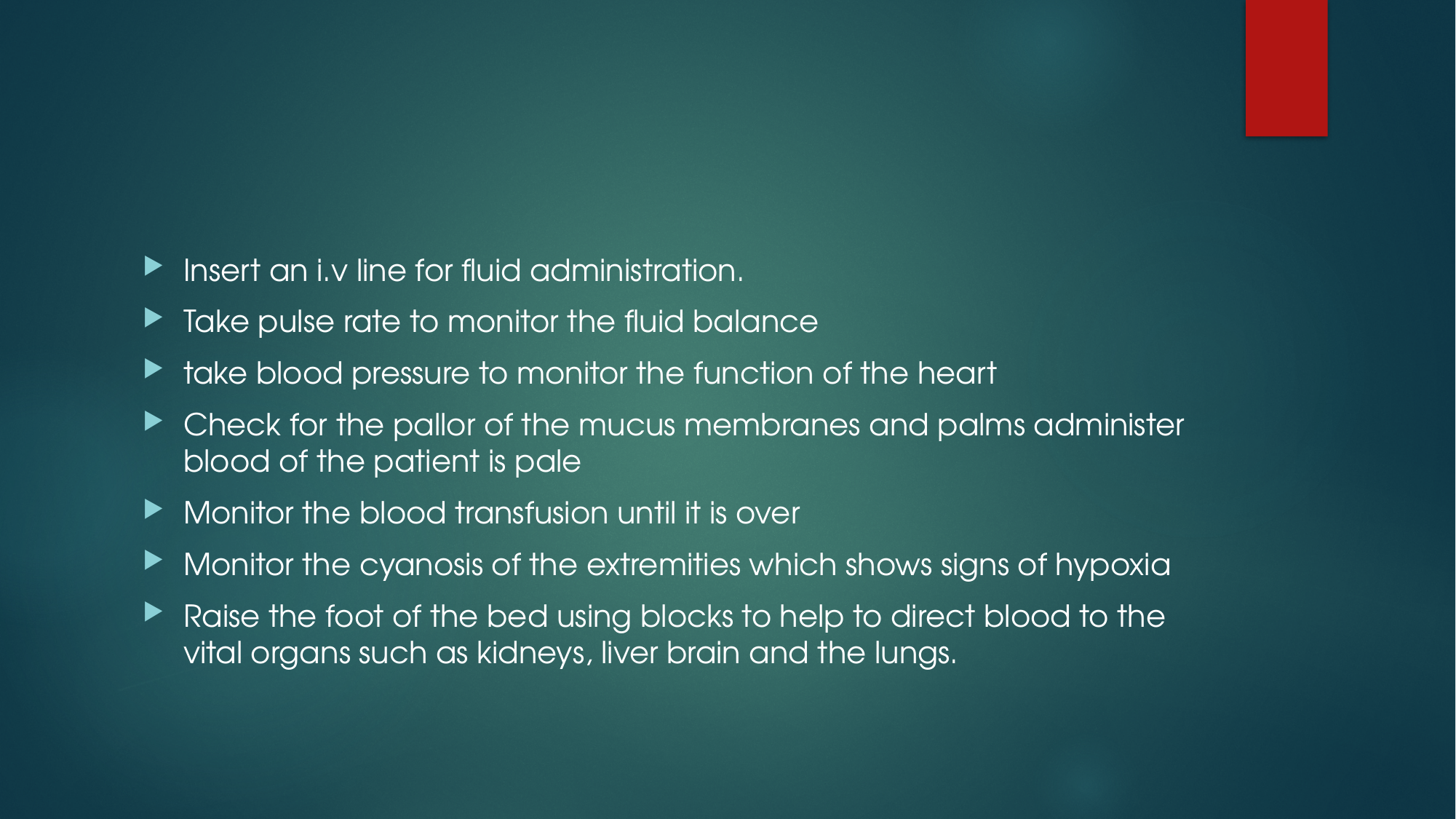

#
Insert an i.v line for fluid administration.
Take pulse rate to monitor the fluid balance
take blood pressure to monitor the function of the heart
Check for the pallor of the mucus membranes and palms administer blood of the patient is pale
Monitor the blood transfusion until it is over
Monitor the cyanosis of the extremities which shows signs of hypoxia
Raise the foot of the bed using blocks to help to direct blood to the vital organs such as kidneys, liver brain and the lungs.